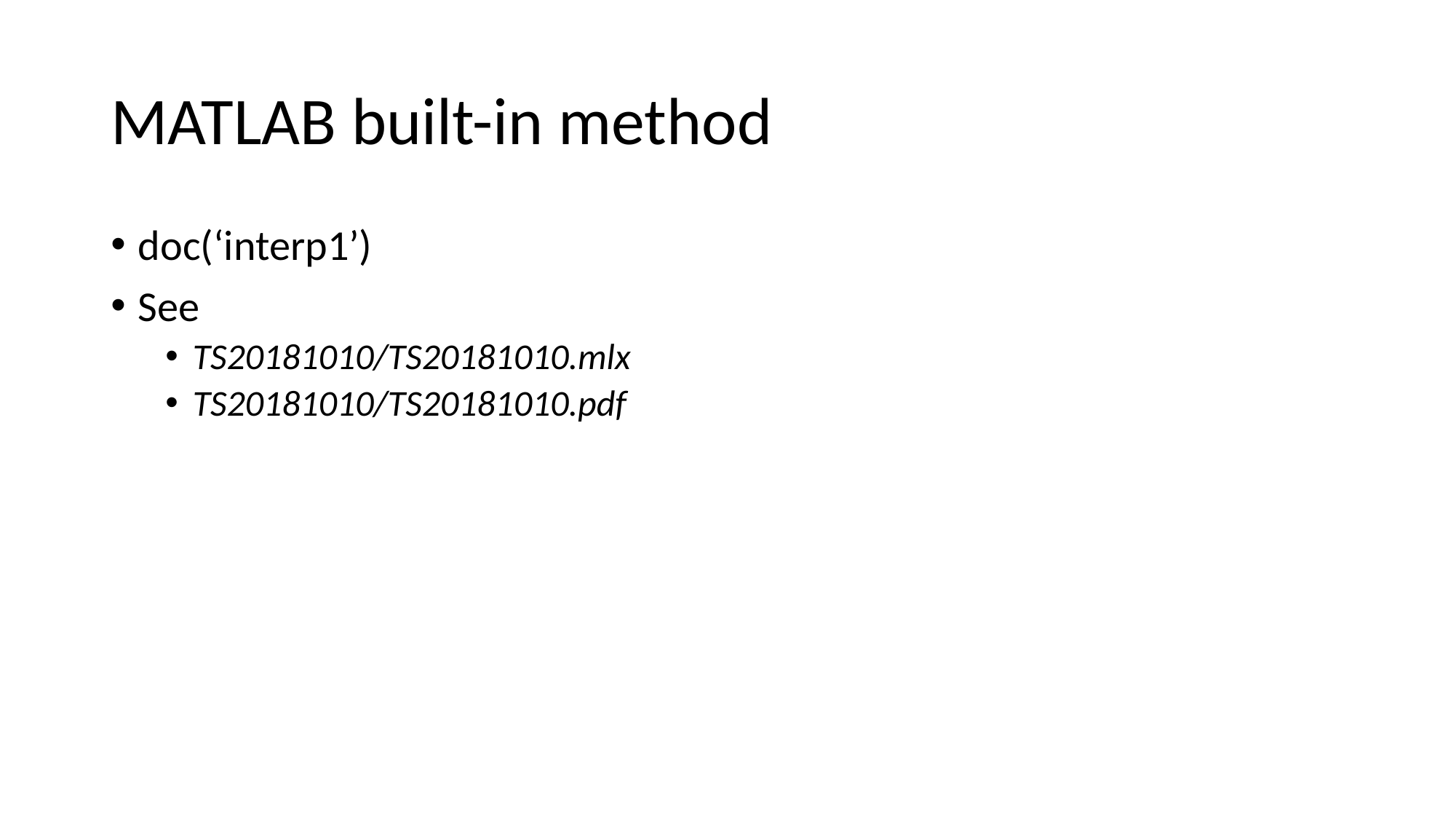

# MATLAB built-in method
doc(‘interp1’)
See
TS20181010/TS20181010.mlx
TS20181010/TS20181010.pdf